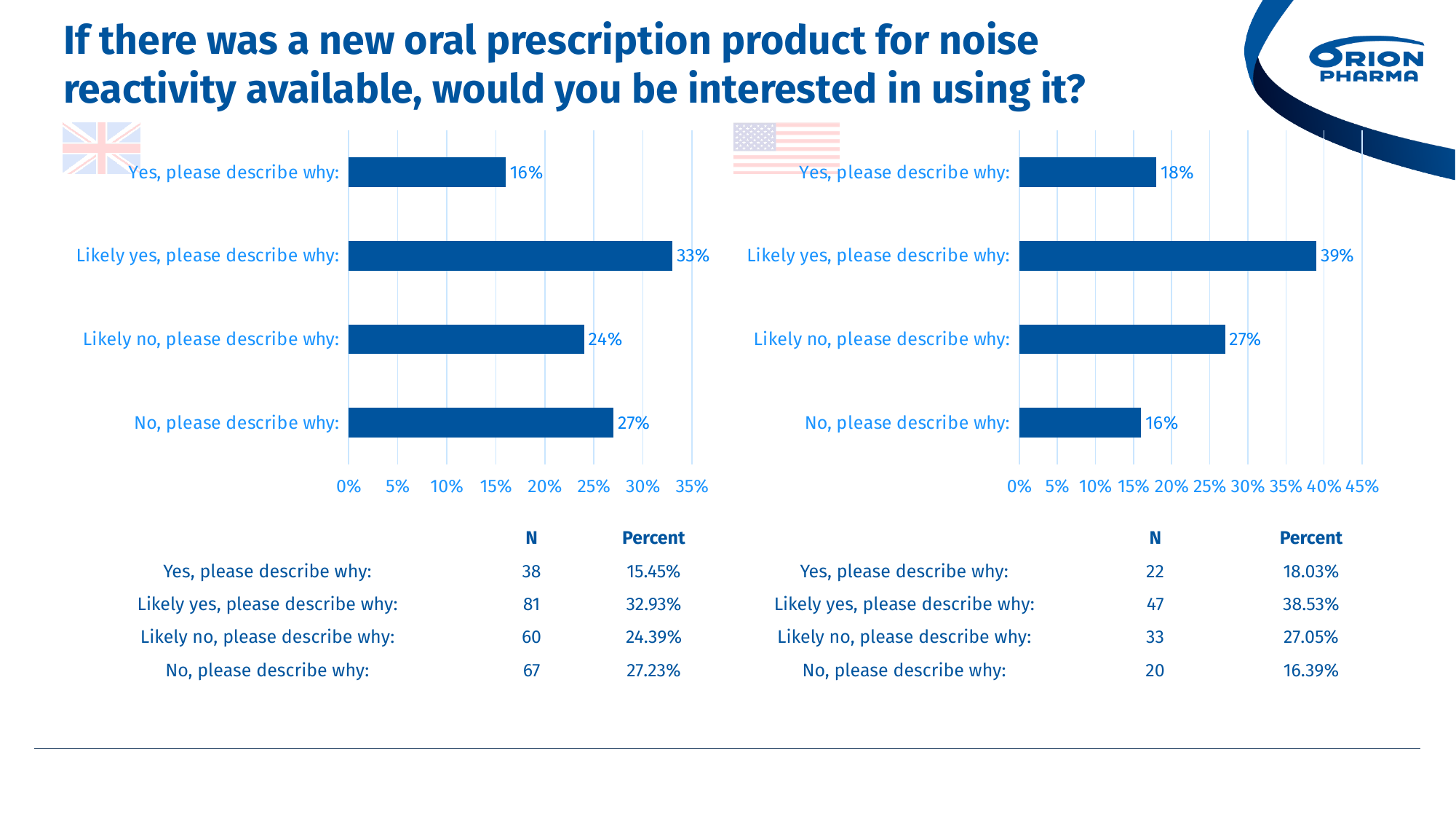

# If there was a new oral prescription product for noise reactivity available, would you be interested in using it?

### Chart

| Category | If there was a new oral prescription product for noise reactivity available, would you be interested in using it? |
|---|---|
| Yes, please describe why:  | 0.16 |
| Likely yes, please describe why:  | 0.33 |
| Likely no, please describe why:  | 0.24 |
| No, please describe why:  | 0.27 |

### Chart

| Category | If there was a new oral prescription product for noise reactivity available, would you be interested in using it? |
|---|---|
| Yes, please describe why:  | 0.18 |
| Likely yes, please describe why:  | 0.39 |
| Likely no, please describe why:  | 0.27 |
| No, please describe why:  | 0.16 |
|  | N | Percent |
| --- | --- | --- |
| Yes, please describe why: | 38 | 15.45% |
| Likely yes, please describe why: | 81 | 32.93% |
| Likely no, please describe why: | 60 | 24.39% |
| No, please describe why: | 67 | 27.23% |
|  | N | Percent |
| --- | --- | --- |
| Yes, please describe why: | 22 | 18.03% |
| Likely yes, please describe why: | 47 | 38.53% |
| Likely no, please describe why: | 33 | 27.05% |
| No, please describe why: | 20 | 16.39% |